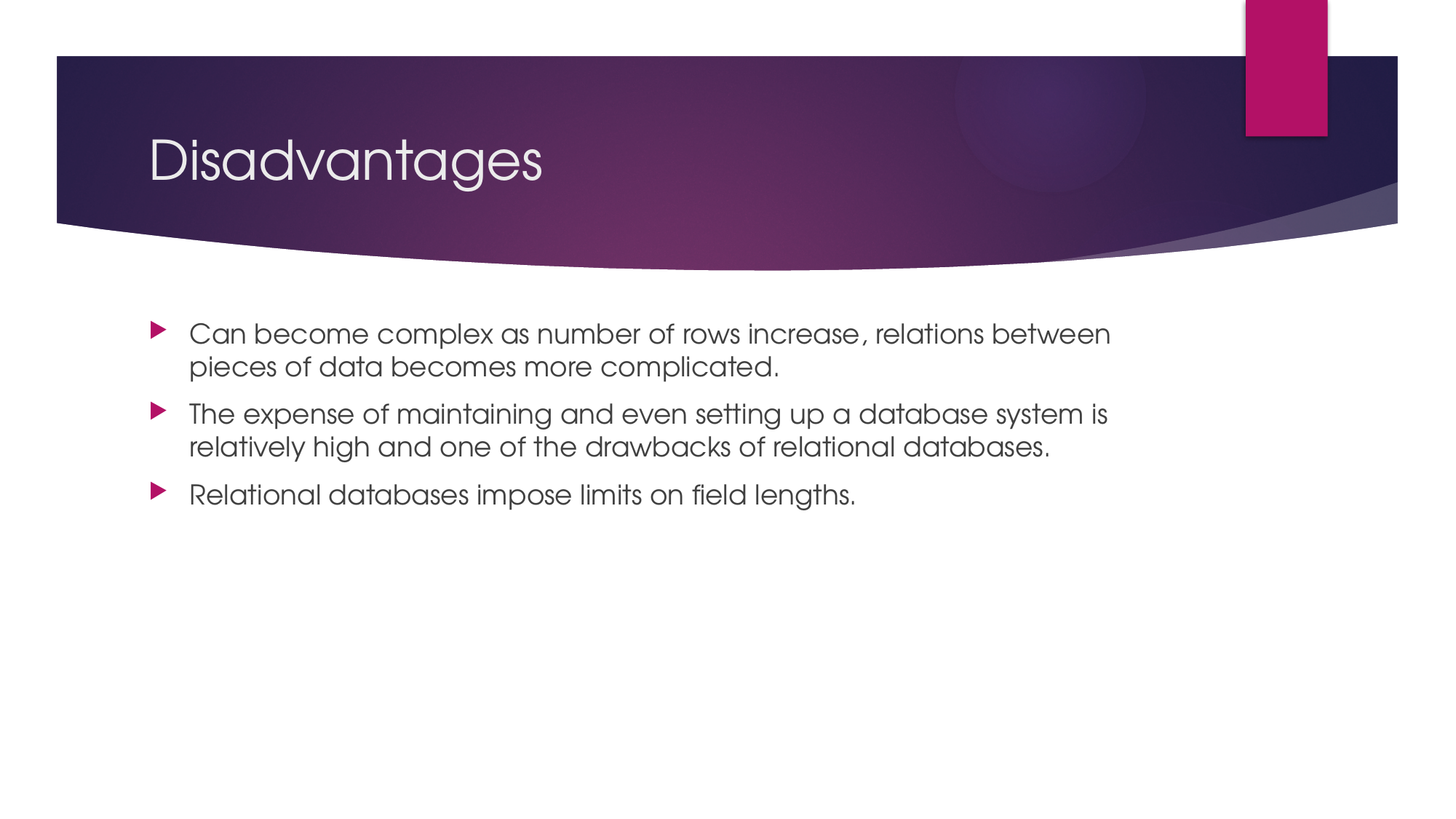

# Disadvantages
Can become complex as number of rows increase, relations between pieces of data becomes more complicated.
The expense of maintaining and even setting up a database system is relatively high and one of the drawbacks of relational databases.
Relational databases impose limits on field lengths.